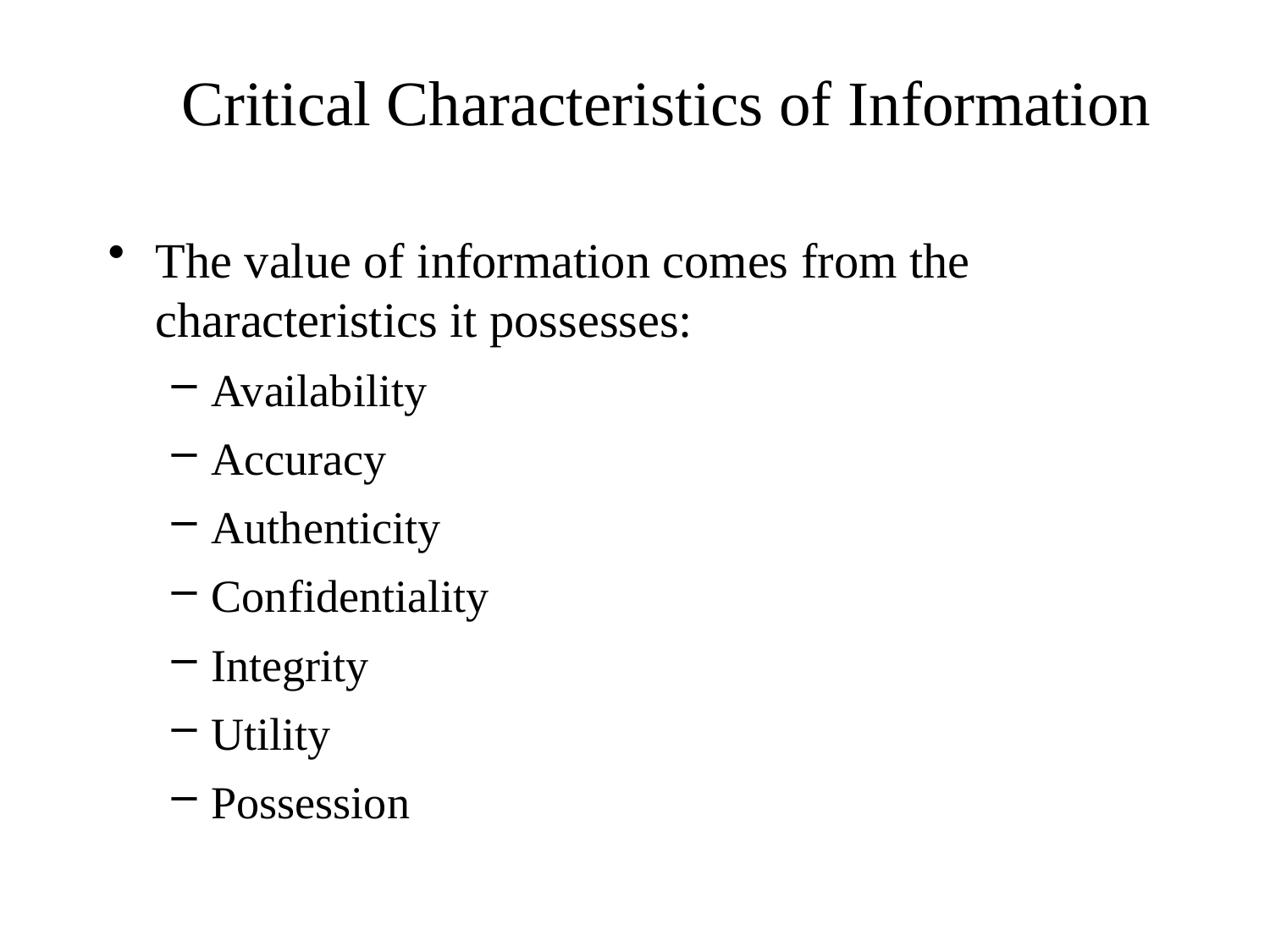

# Critical Characteristics of Information
The value of information comes from the characteristics it possesses:
Availability
Accuracy
Authenticity
Confidentiality
Integrity
Utility
Possession